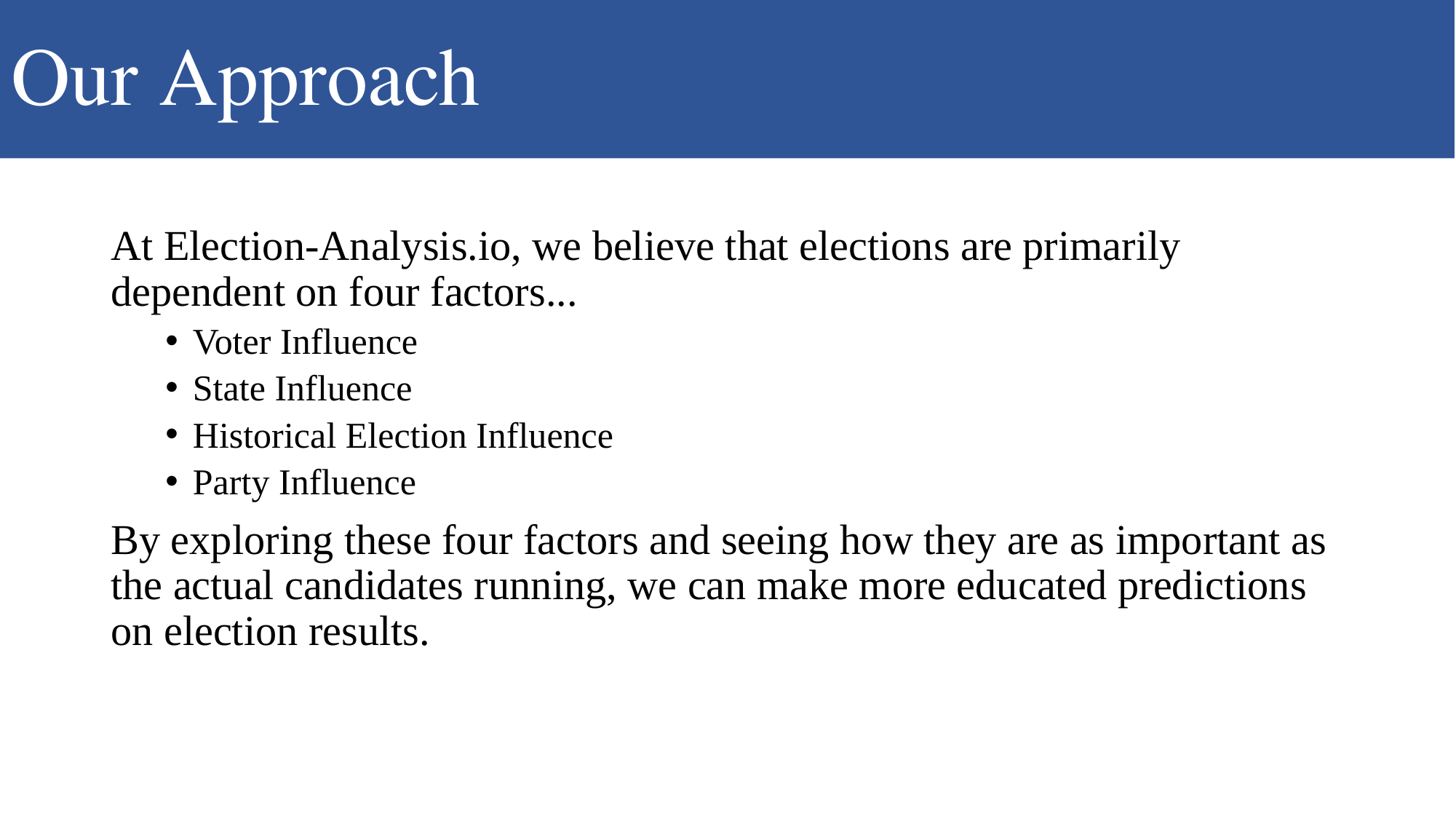

# Our Approach
At Election-Analysis.io, we believe that elections are primarily dependent on four factors...
Voter Influence
State Influence
Historical Election Influence
Party Influence
By exploring these four factors and seeing how they are as important as the actual candidates running, we can make more educated predictions on election results.